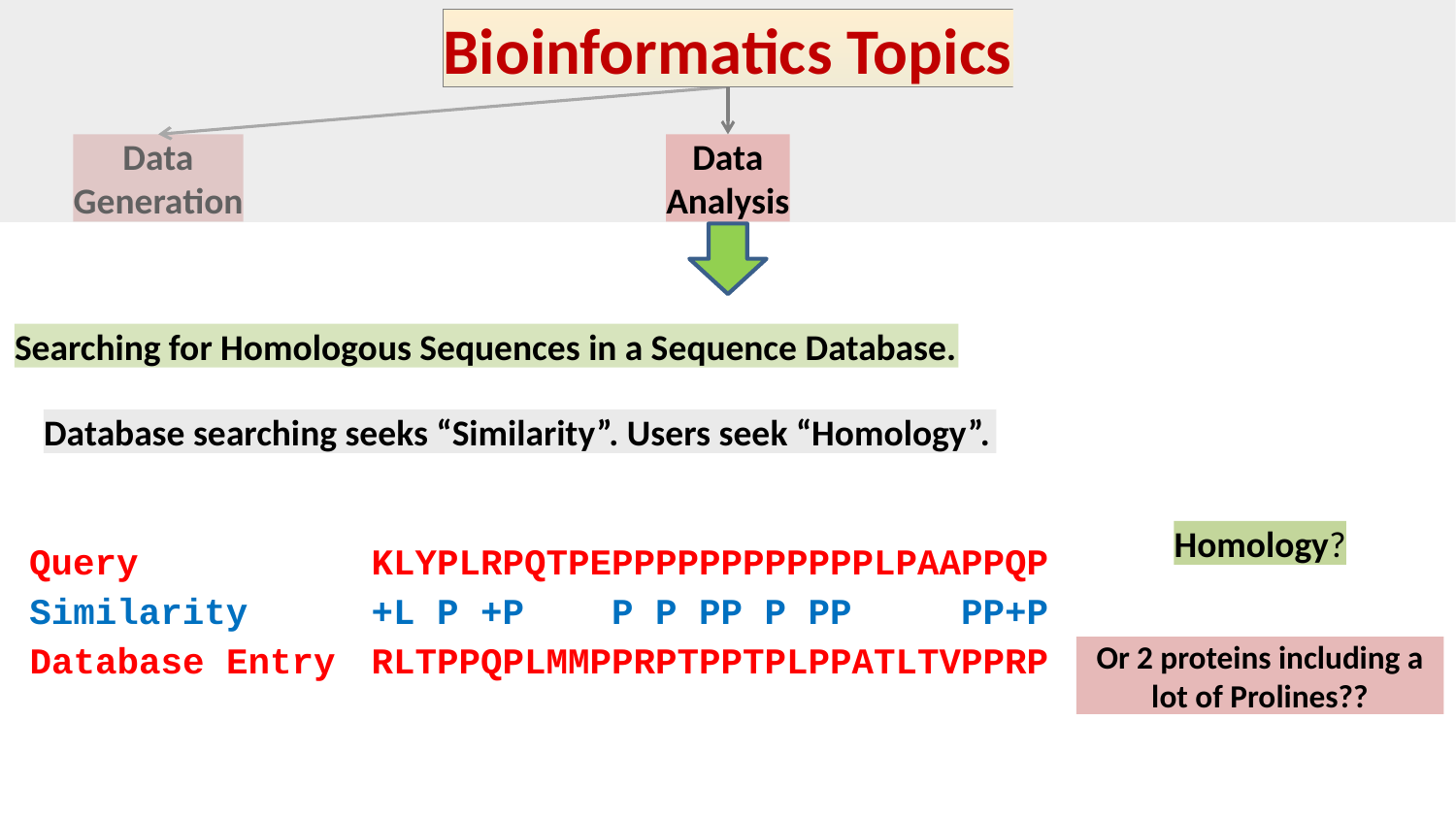

Bioinformatics Topics
Data
Generation
Data
Analysis

Searching for Homologous Sequences in a Sequence Database.
Database searching seeks “Similarity”. Users seek “Homology”.
Homology?
Query
KLYPLRPQTPEPPPPPPPPPPPPLPAAPPQP
Similarity
+L P +P    P P PP P PP     PP+P
Or 2 proteins including a lot of Prolines??
Database Entry
RLTPPQPLMMPPRPTPPTPLPPATLTVPPRP